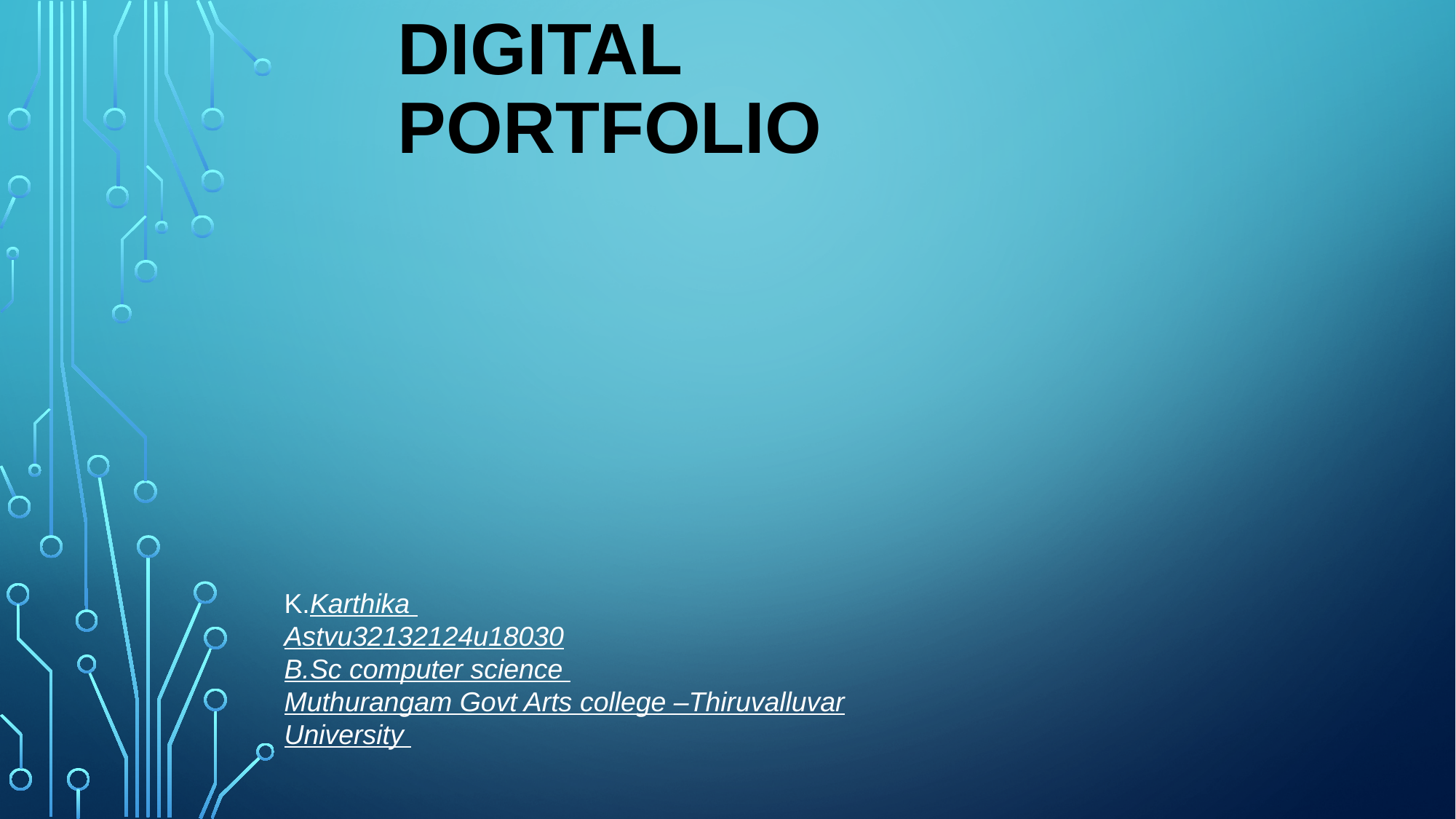

F
# Digital portfolio
K.Karthika
Astvu32132124u18030
B.Sc computer science
Muthurangam Govt Arts college –Thiruvalluvar University